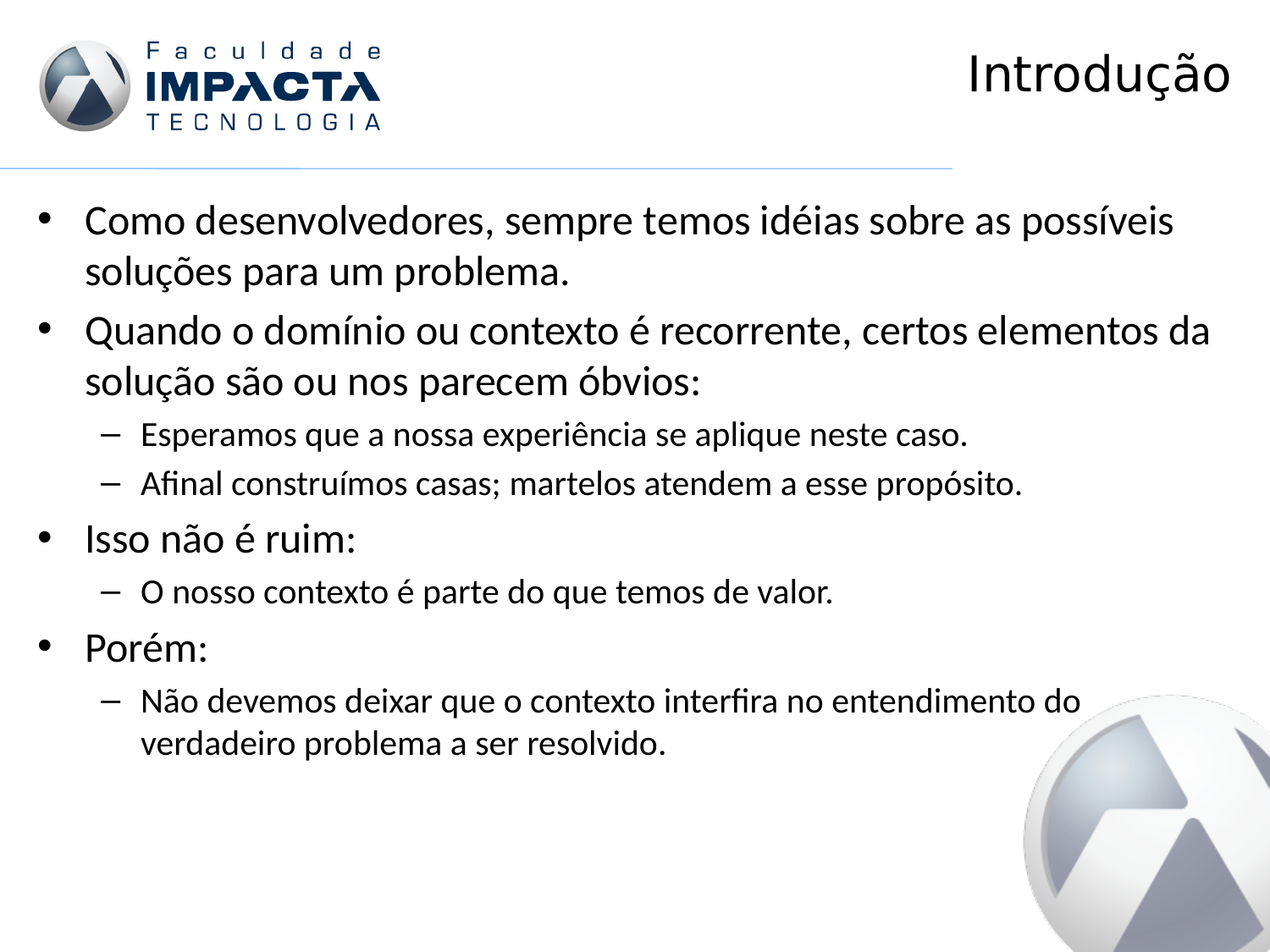

# Introdução
Como desenvolvedores, sempre temos idéias sobre as possíveis soluções para um problema.
Quando o domínio ou contexto é recorrente, certos elementos da solução são ou nos parecem óbvios:
Esperamos que a nossa experiência se aplique neste caso.
Afinal construímos casas; martelos atendem a esse propósito.
Isso não é ruim:
O nosso contexto é parte do que temos de valor.
Porém:
Não devemos deixar que o contexto interfira no entendimento do verdadeiro problema a ser resolvido.